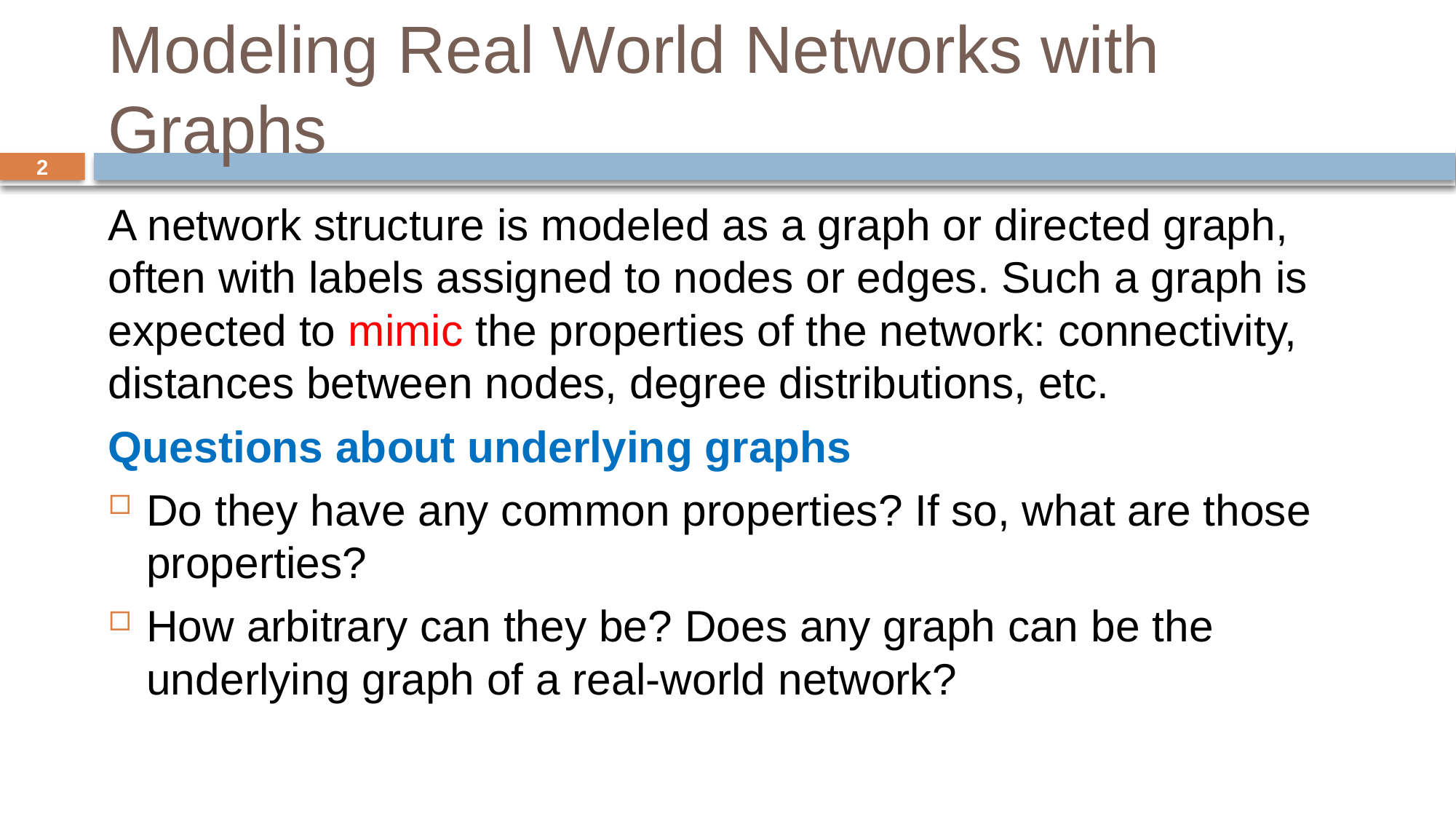

# Modeling Real World Networks with Graphs
2
A network structure is modeled as a graph or directed graph, often with labels assigned to nodes or edges. Such a graph is expected to mimic the properties of the network: connectivity, distances between nodes, degree distributions, etc.
Questions about underlying graphs
Do they have any common properties? If so, what are those properties?
How arbitrary can they be? Does any graph can be the underlying graph of a real-world network?